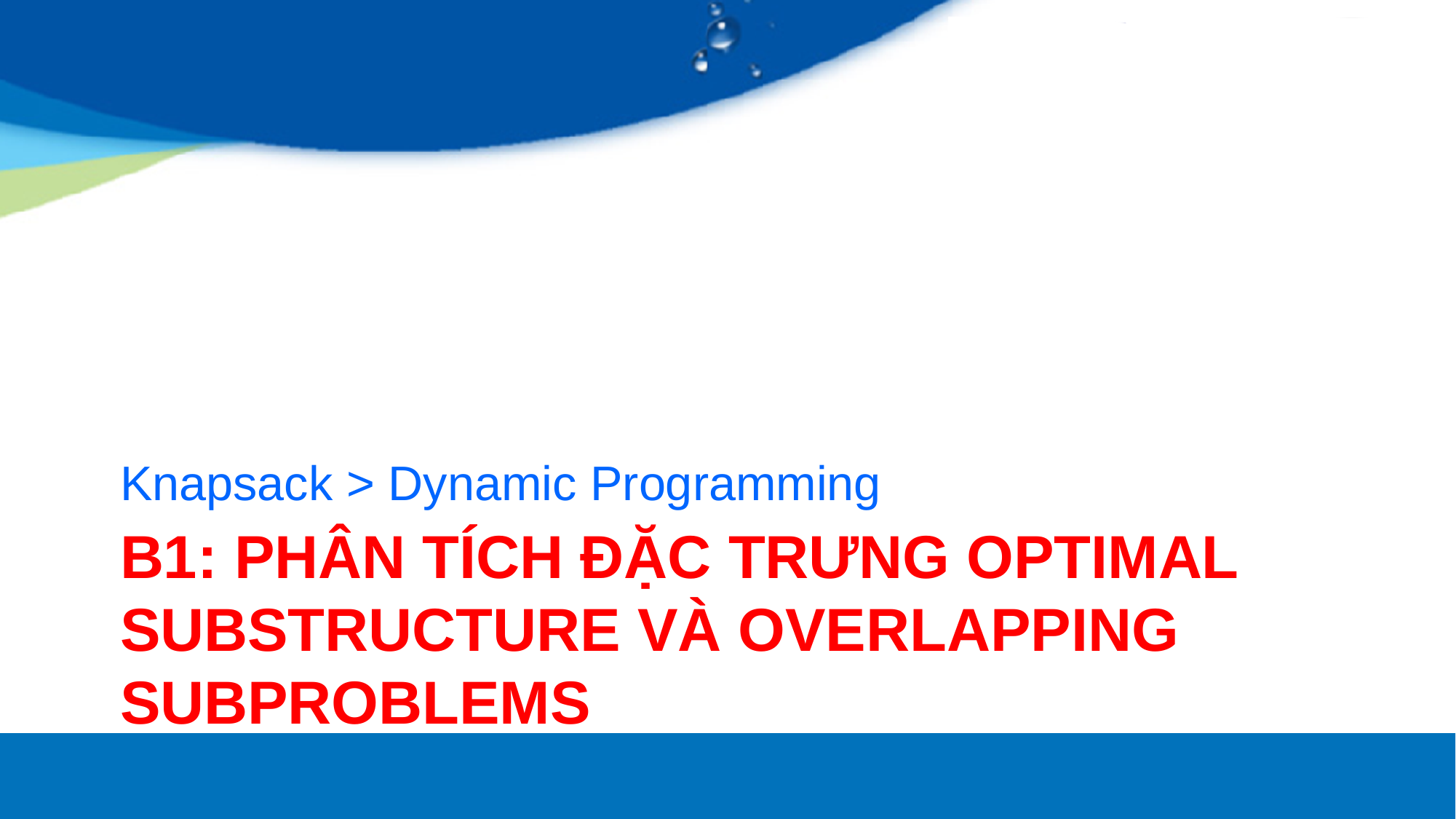

Knapsack > Dynamic Programming
# B1: Phân tích đặc trưng optimal substructure và Overlapping Subproblems